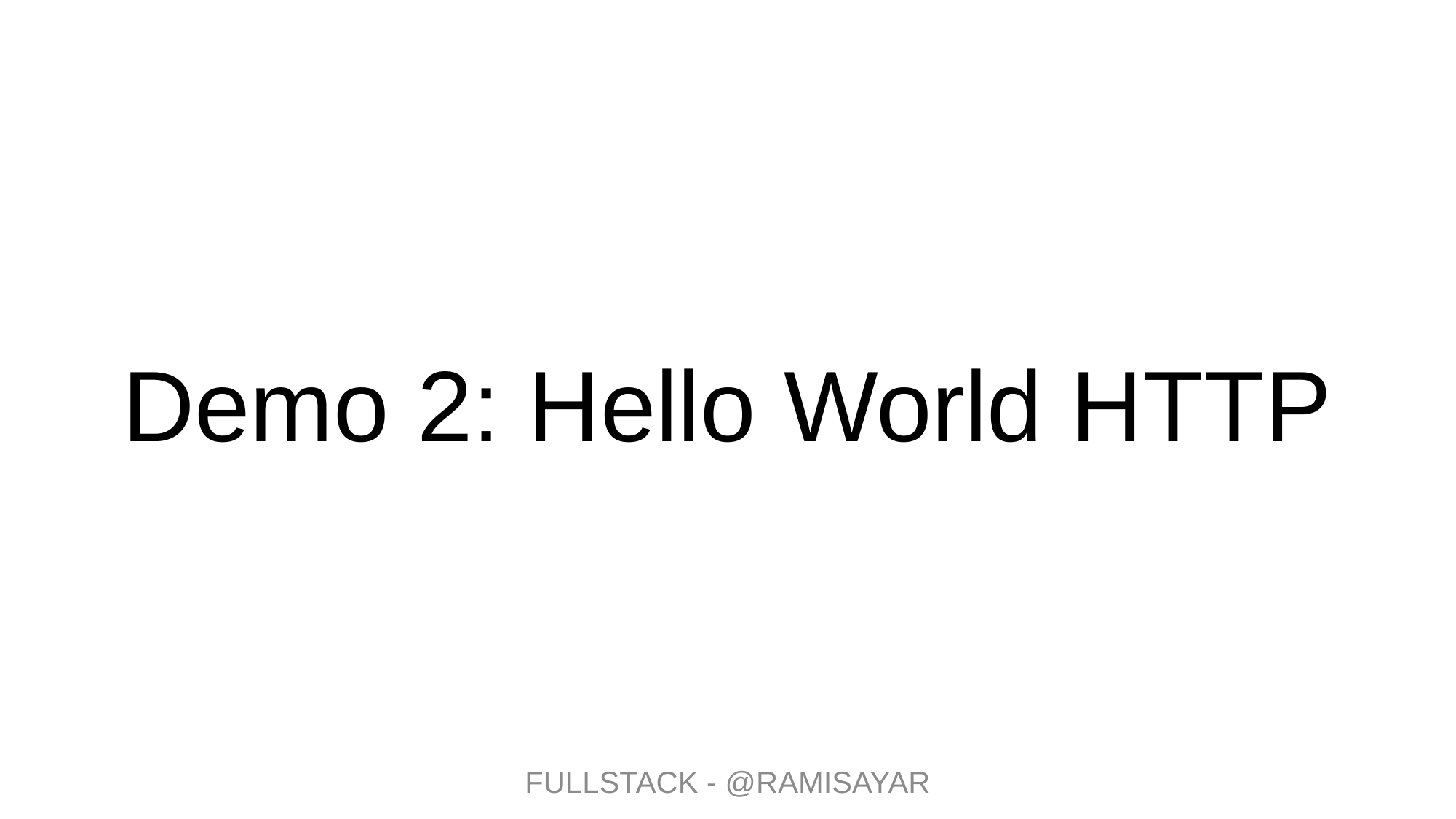

# Demo 2: Hello World HTTP
FULLSTACK - @RAMISAYAR